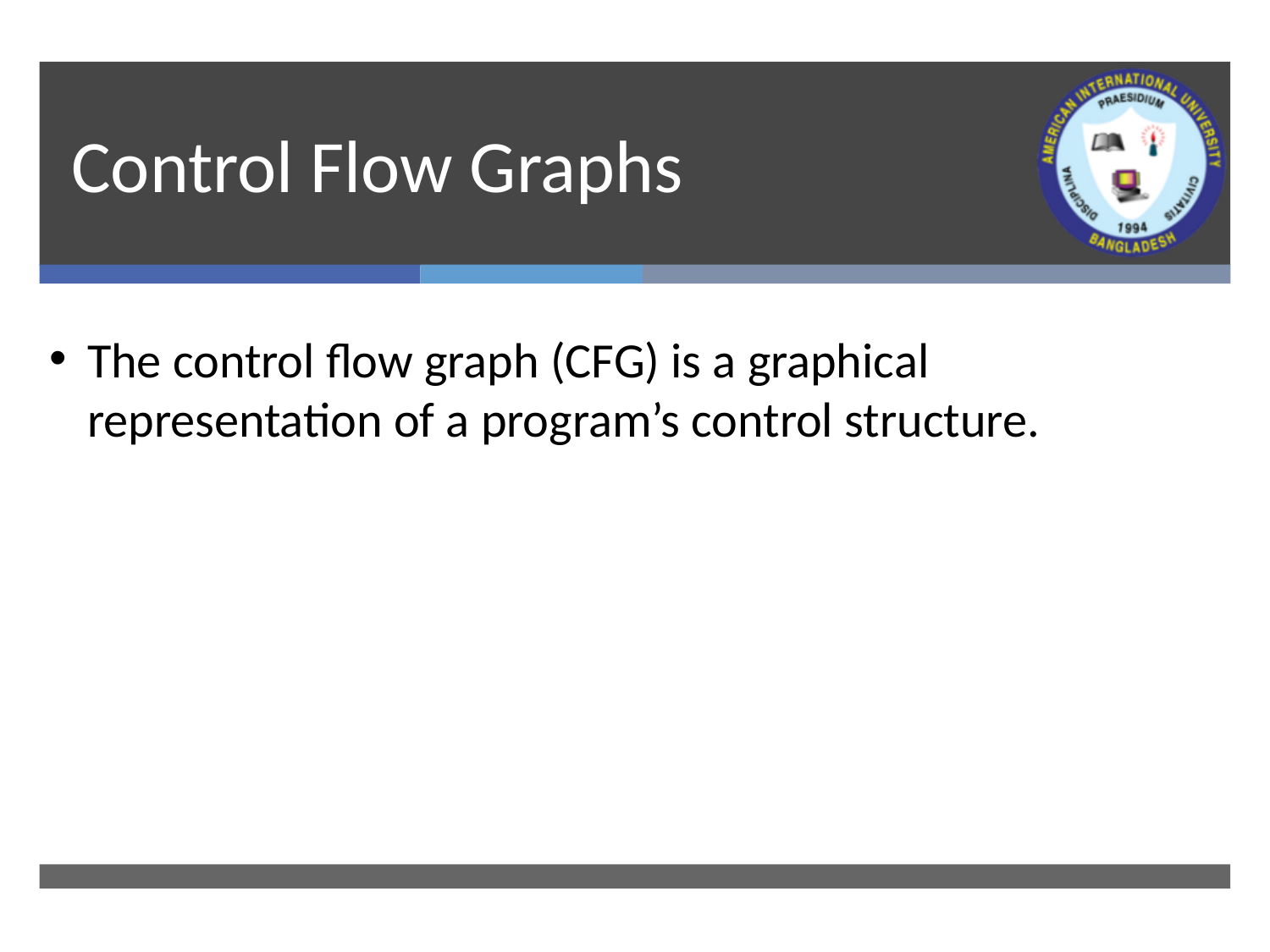

# Control Flow Graphs
The control flow graph (CFG) is a graphical representation of a program’s control structure.